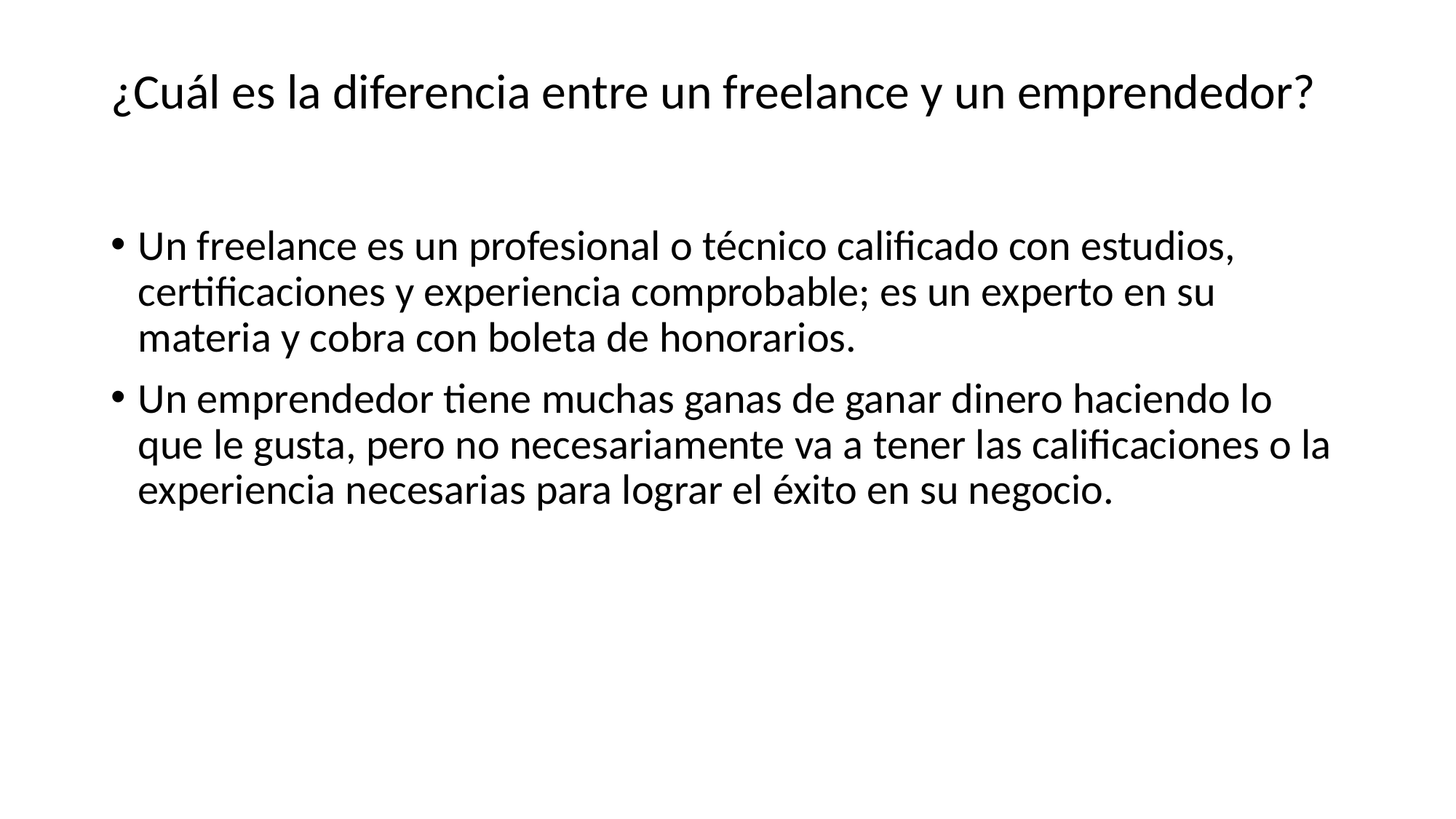

# ¿Cuál es la diferencia entre un freelance y un emprendedor?
Un freelance es un profesional o técnico calificado con estudios, certificaciones y experiencia comprobable; es un experto en su materia y cobra con boleta de honorarios.
Un emprendedor tiene muchas ganas de ganar dinero haciendo lo que le gusta, pero no necesariamente va a tener las calificaciones o la experiencia necesarias para lograr el éxito en su negocio.